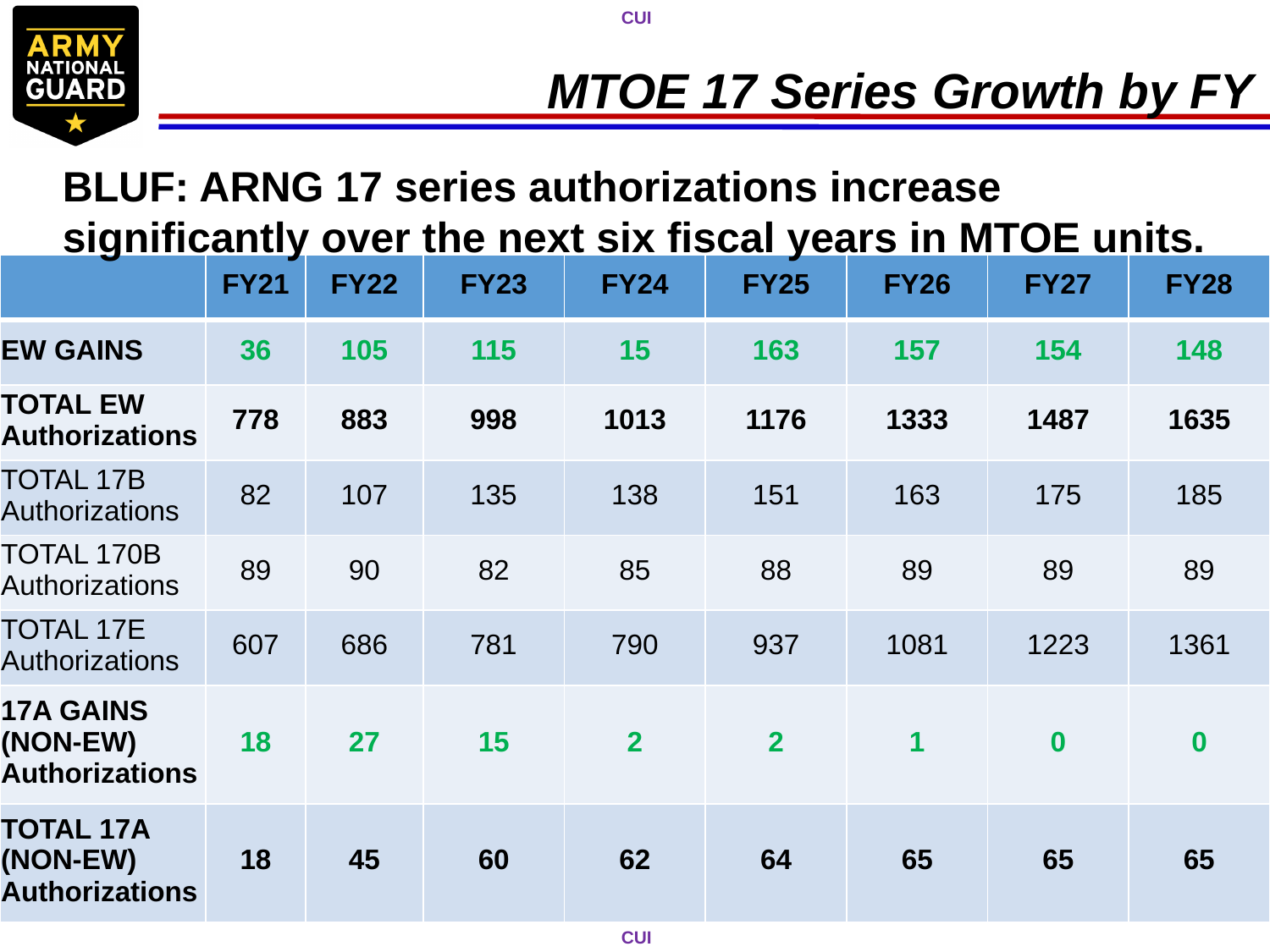

MTOE 17 Series Growth by FY
BLUF: ARNG 17 series authorizations increase significantly over the next six fiscal years in MTOE units.
|  | FY21 | FY22 | FY23 | FY24 | FY25 | FY26 | FY27 | FY28 |
| --- | --- | --- | --- | --- | --- | --- | --- | --- |
| EW GAINS | 36 | 105 | 115 | 15 | 163 | 157 | 154 | 148 |
| TOTAL EW Authorizations | 778 | 883 | 998 | 1013 | 1176 | 1333 | 1487 | 1635 |
| TOTAL 17B Authorizations | 82 | 107 | 135 | 138 | 151 | 163 | 175 | 185 |
| TOTAL 170B Authorizations | 89 | 90 | 82 | 85 | 88 | 89 | 89 | 89 |
| TOTAL 17E Authorizations | 607 | 686 | 781 | 790 | 937 | 1081 | 1223 | 1361 |
| 17A GAINS  (NON-EW) Authorizations | 18 | 27 | 15 | 2 | 2 | 1 | 0 | 0 |
| TOTAL 17A (NON-EW) Authorizations | 18 | 45 | 60 | 62 | 64 | 65 | 65 | 65 |